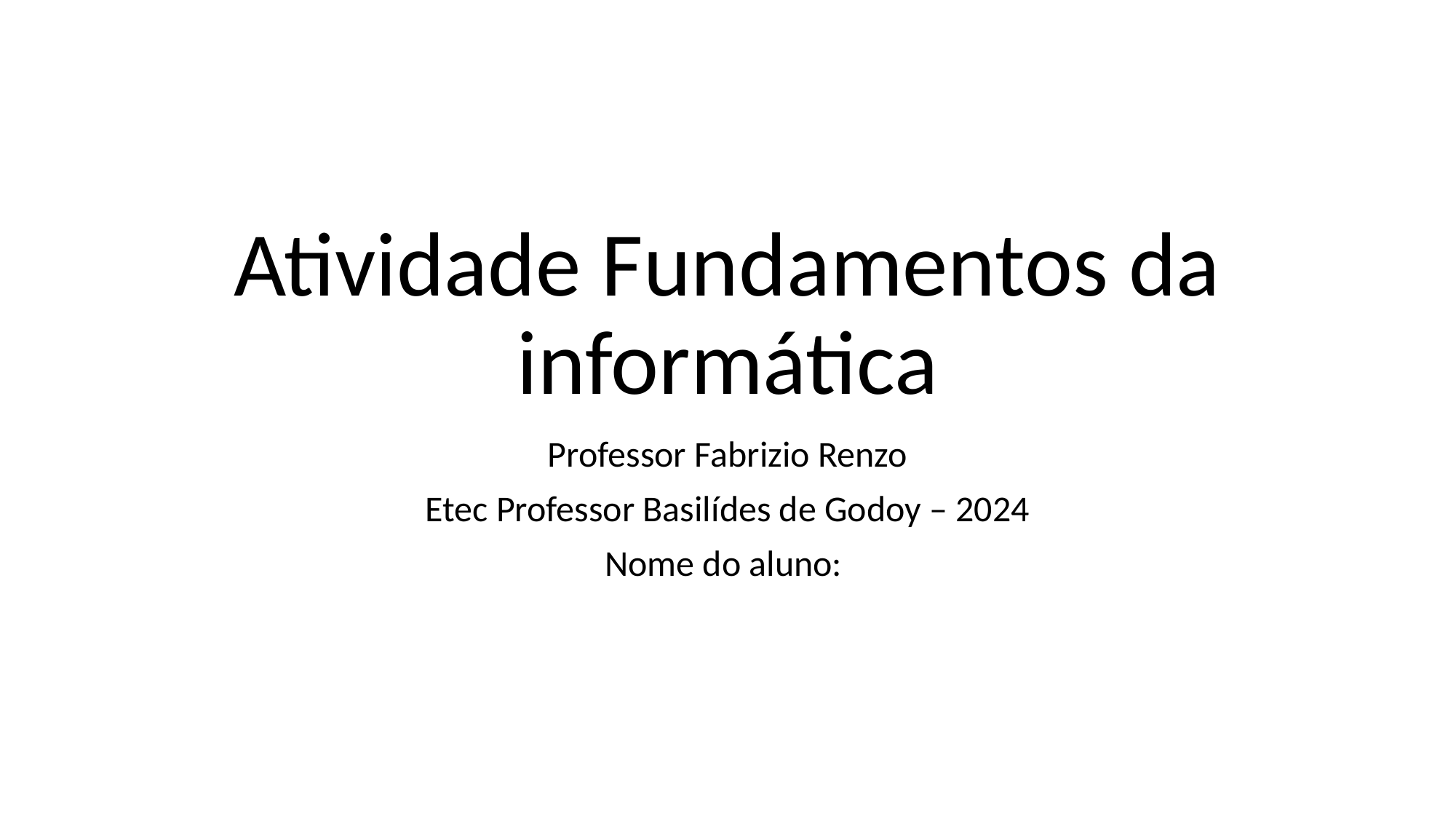

# Atividade Fundamentos da informática
Professor Fabrizio Renzo
Etec Professor Basilídes de Godoy – 2024
Nome do aluno: